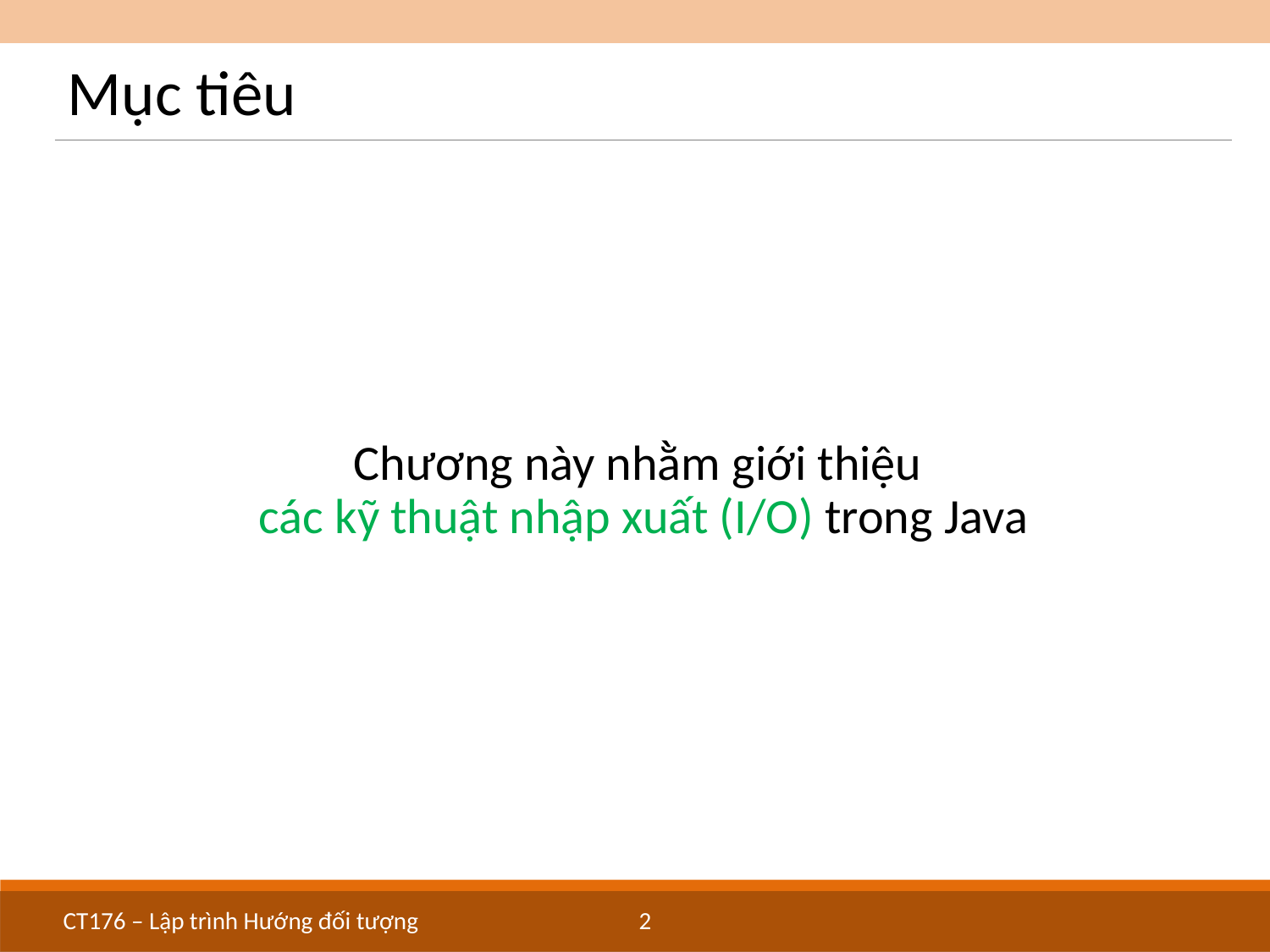

# Mục tiêu
Chương này nhằm giới thiệu
các kỹ thuật nhập xuất (I/O) trong Java